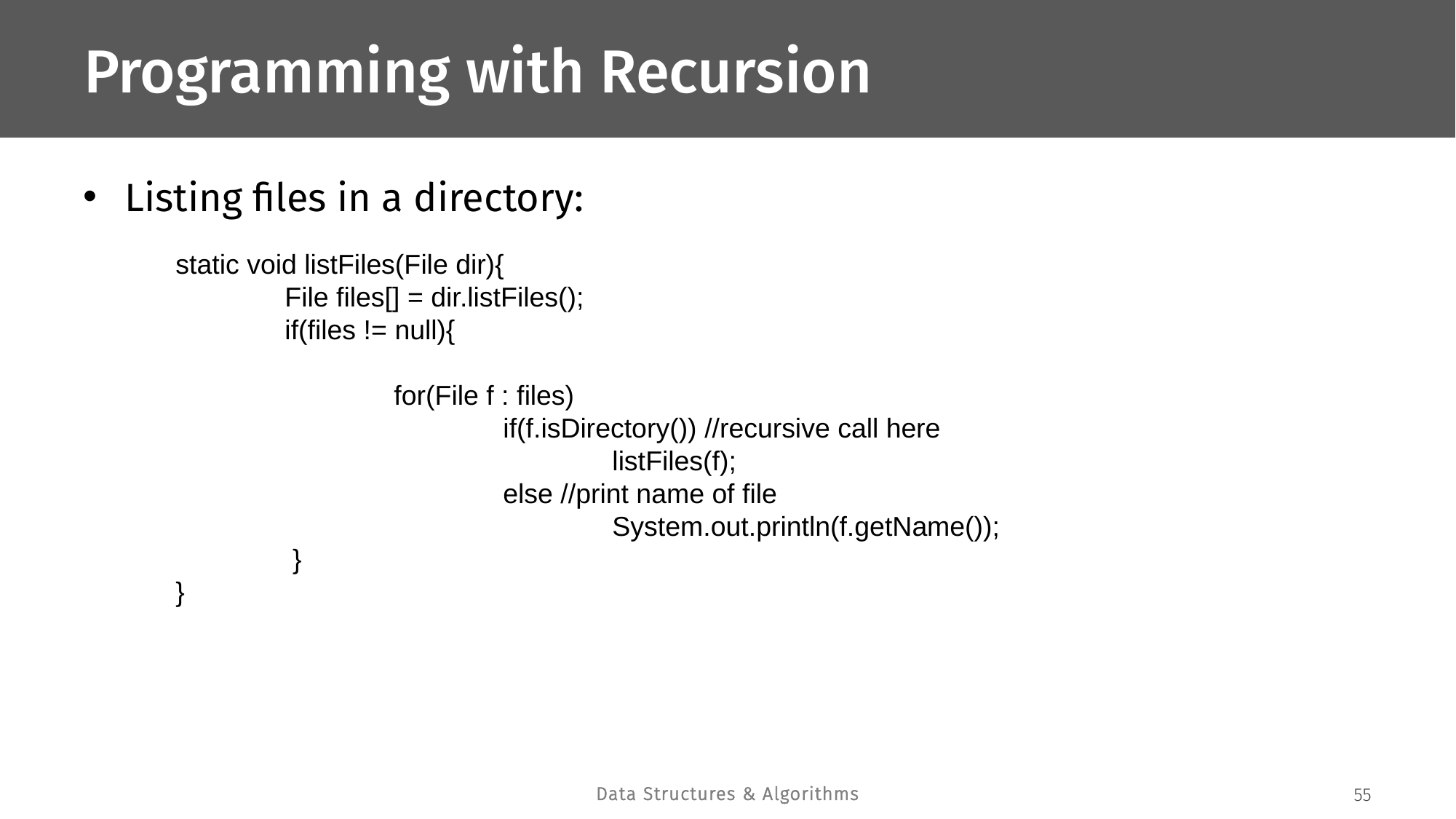

# Programming with Recursion
Listing files in a directory:

static void listFiles(File dir){
    	File files[] = dir.listFiles();
    	if(files != null){

		for(File f : files)
    			if(f.isDirectory()) //recursive call here
 				listFiles(f);
    			else //print name of file
    				System.out.println(f.getName());
    	 }
}

55